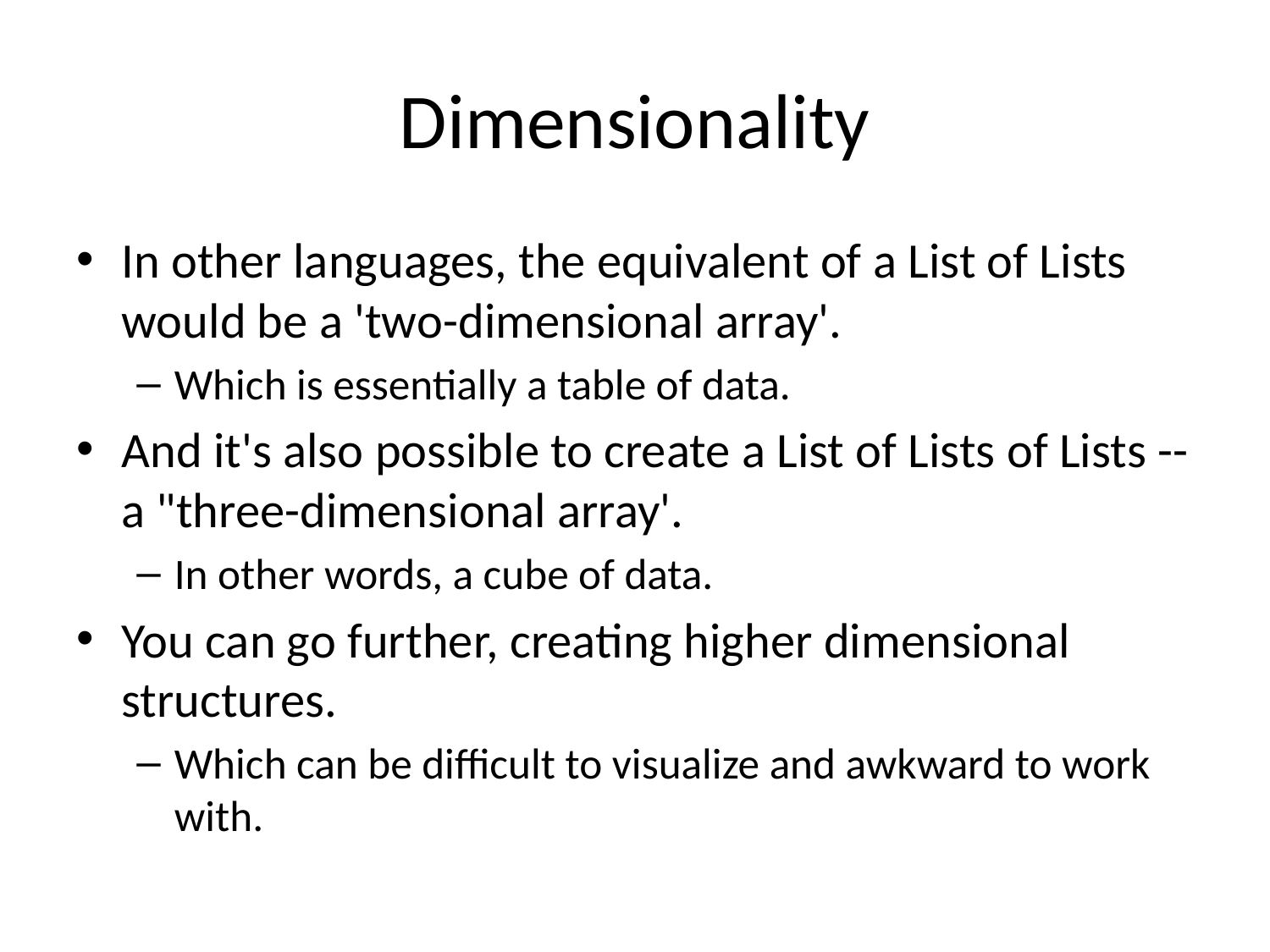

# Dimensionality
In other languages, the equivalent of a List of Lists would be a 'two-dimensional array'.
Which is essentially a table of data.
And it's also possible to create a List of Lists of Lists -- a "three-dimensional array'.
In other words, a cube of data.
You can go further, creating higher dimensional structures.
Which can be difficult to visualize and awkward to work with.